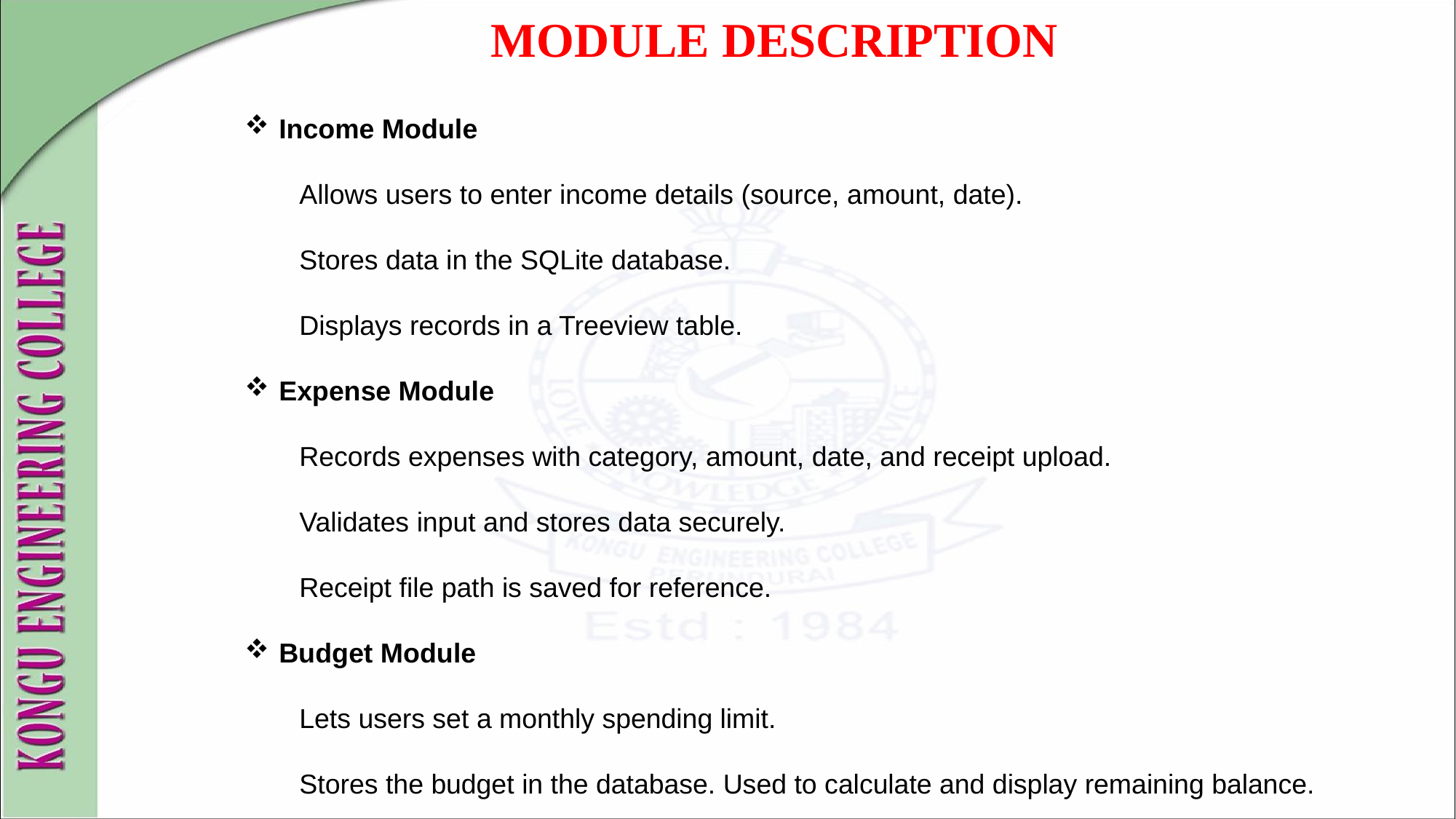

MODULE DESCRIPTION
Income Module
Allows users to enter income details (source, amount, date).
Stores data in the SQLite database.
Displays records in a Treeview table.
Expense Module
Records expenses with category, amount, date, and receipt upload.
Validates input and stores data securely.
Receipt file path is saved for reference.
Budget Module
Lets users set a monthly spending limit.
Stores the budget in the database. Used to calculate and display remaining balance.